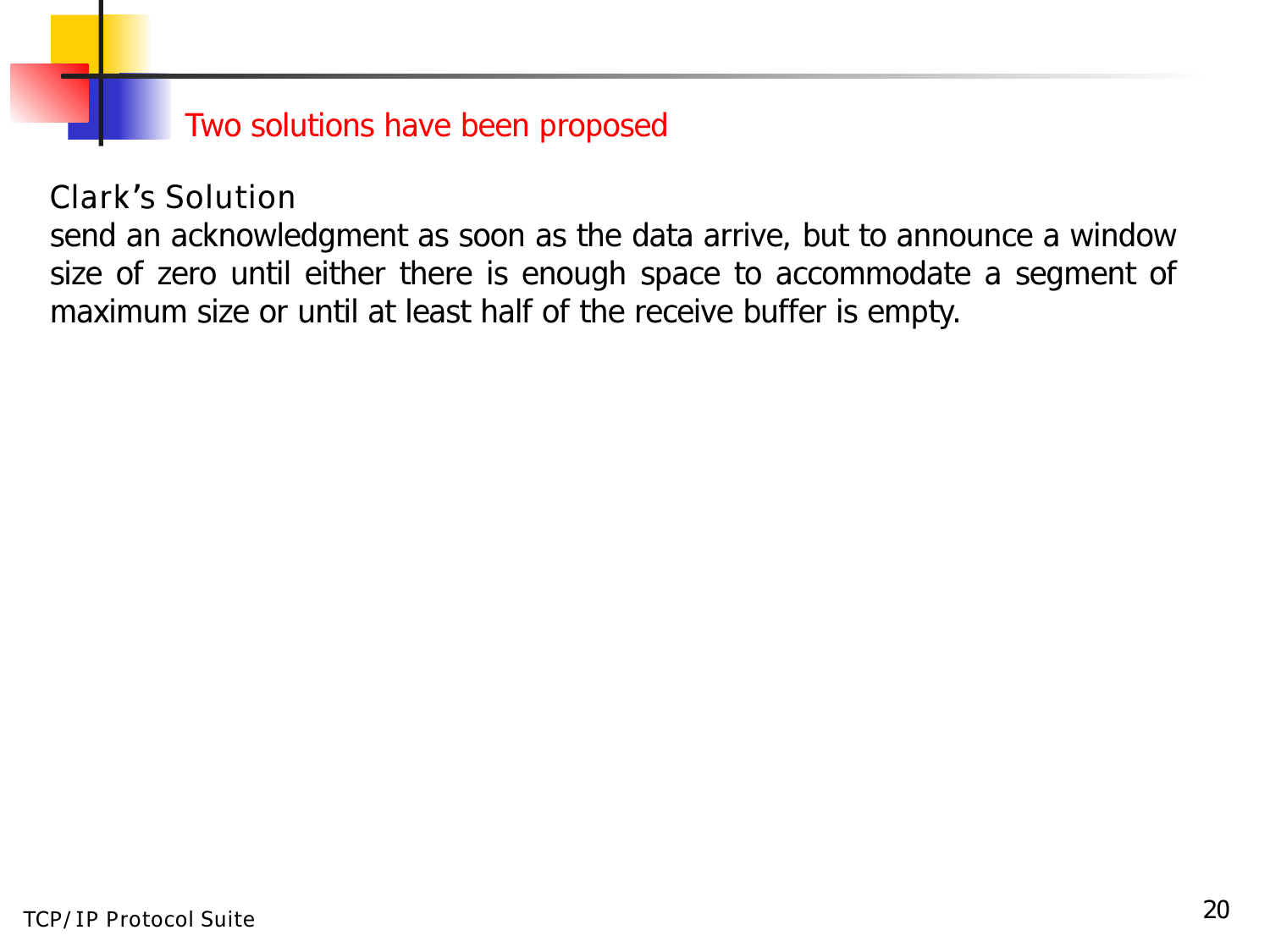

Two solutions have been proposed
Clark’s Solution
send an acknowledgment as soon as the data arrive, but to announce a window size of zero until either there is enough space to accommodate a segment of maximum size or until at least half of the receive buffer is empty.
20
TCP/IP Protocol Suite